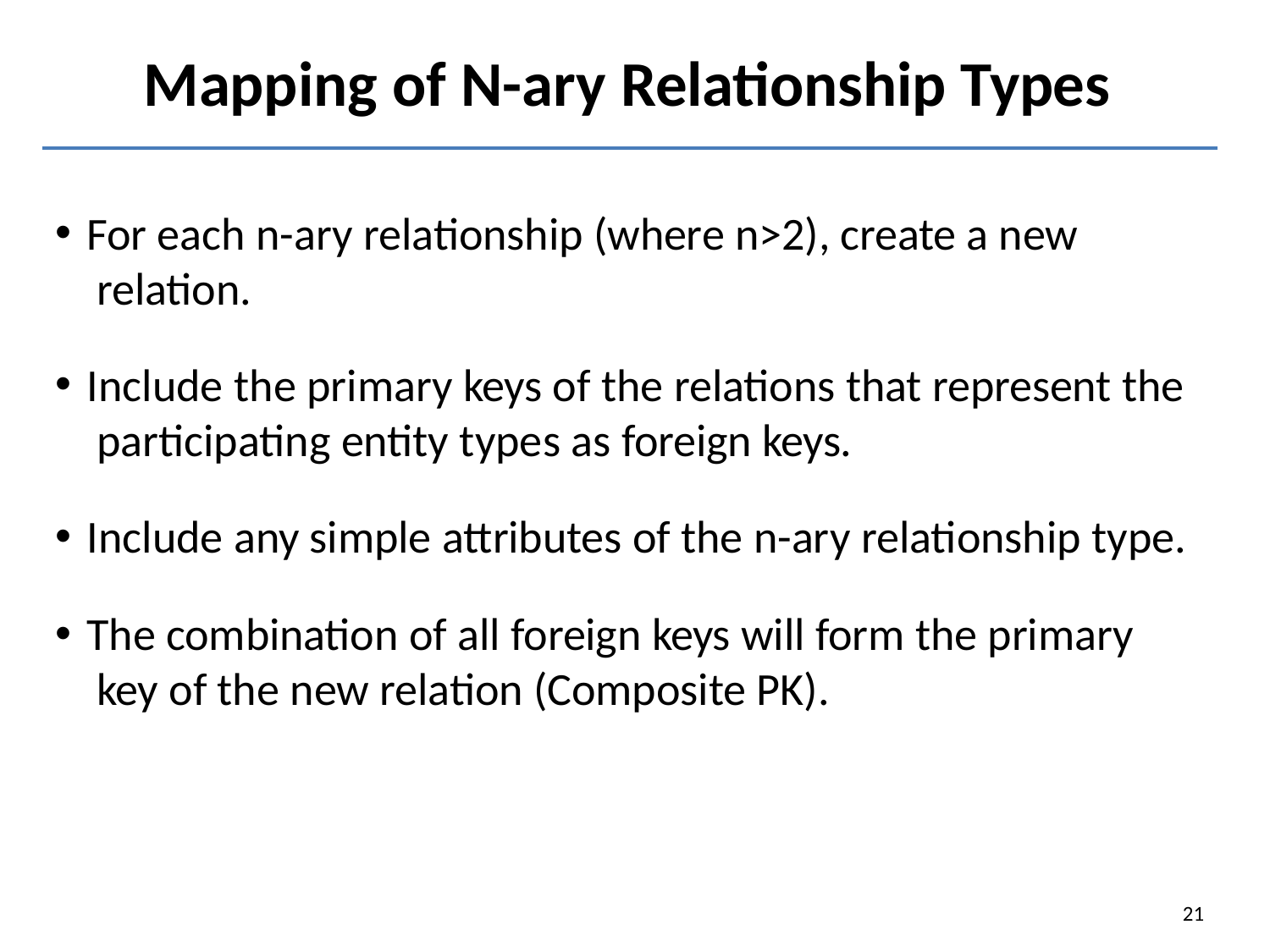

# Mapping of N-ary Relationship Types
For each n-ary relationship (where n>2), create a new  relation.

Include the primary keys of the relations that represent the  participating entity types as foreign keys.

Include any simple attributes of the n-ary relationship type.
The combination of all foreign keys will form the primary  key of the new relation (Composite PK).
21